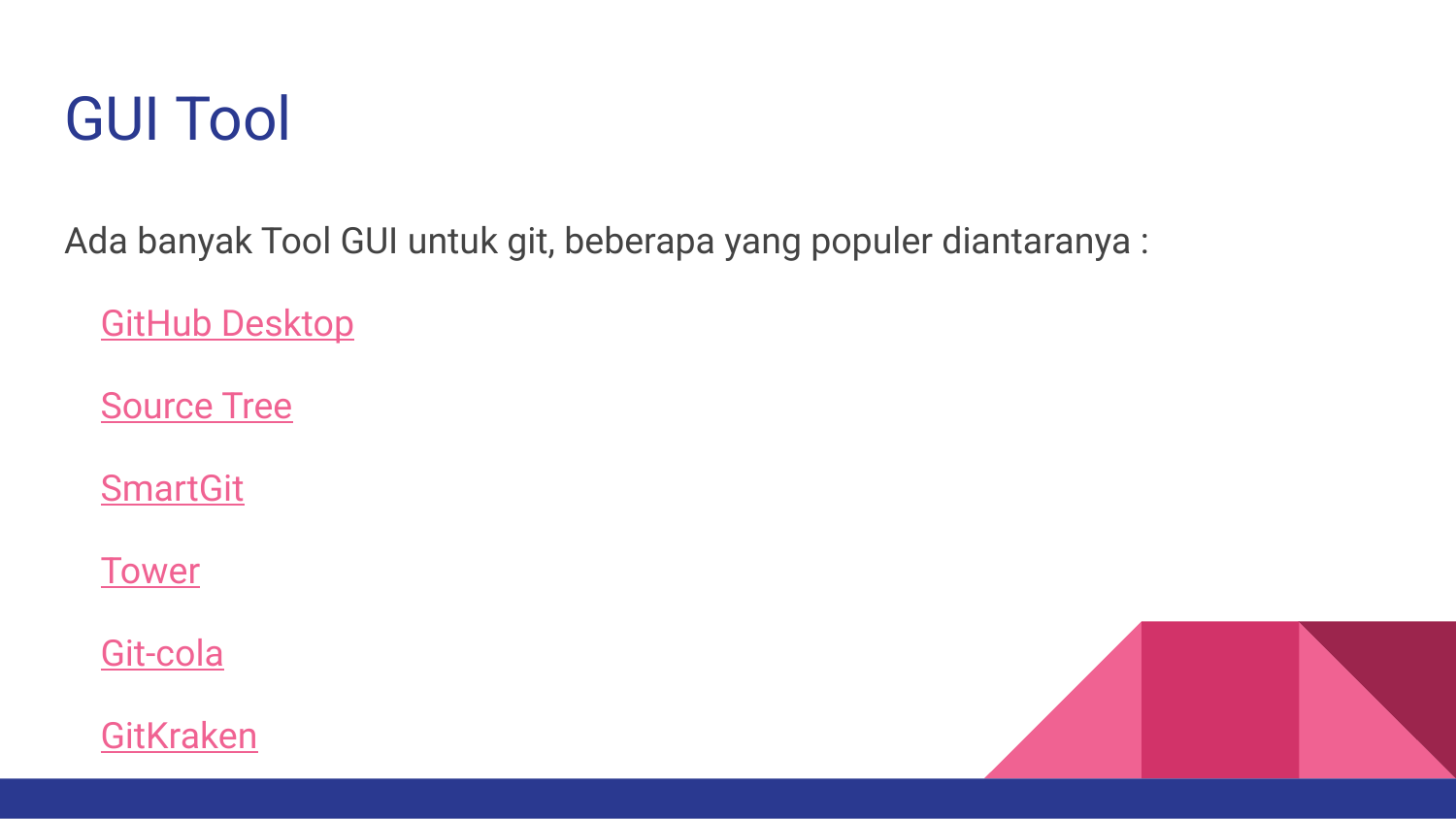

# GUI Tool
Ada banyak Tool GUI untuk git, beberapa yang populer diantaranya :
GitHub Desktop
Source Tree
SmartGit
Tower
Git-cola
GitKraken